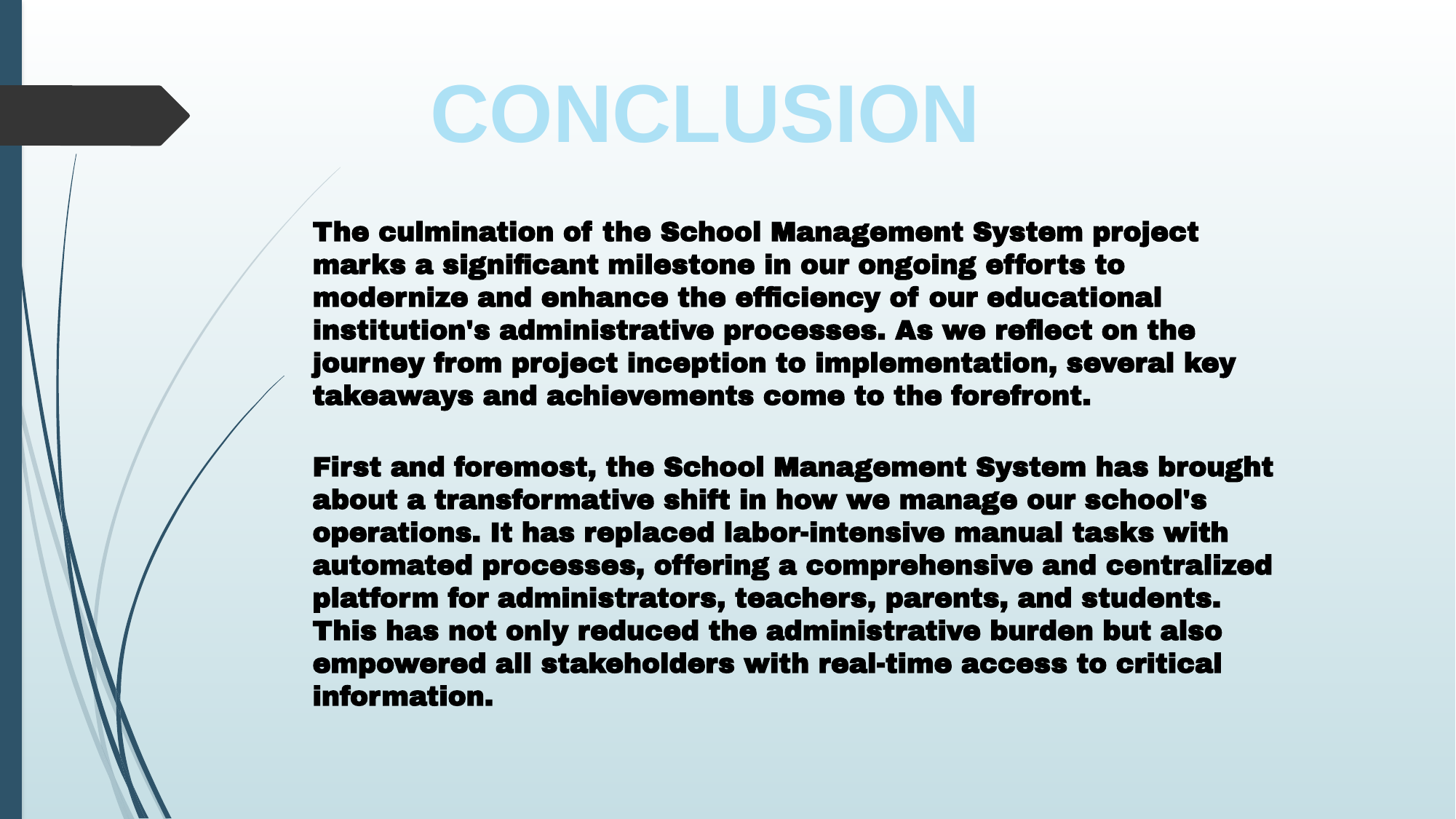

CONCLUSION
The culmination of the School Management System project marks a significant milestone in our ongoing efforts to modernize and enhance the efficiency of our educational institution's administrative processes. As we reflect on the journey from project inception to implementation, several key takeaways and achievements come to the forefront.
First and foremost, the School Management System has brought about a transformative shift in how we manage our school's operations. It has replaced labor-intensive manual tasks with automated processes, offering a comprehensive and centralized platform for administrators, teachers, parents, and students. This has not only reduced the administrative burden but also empowered all stakeholders with real-time access to critical information.